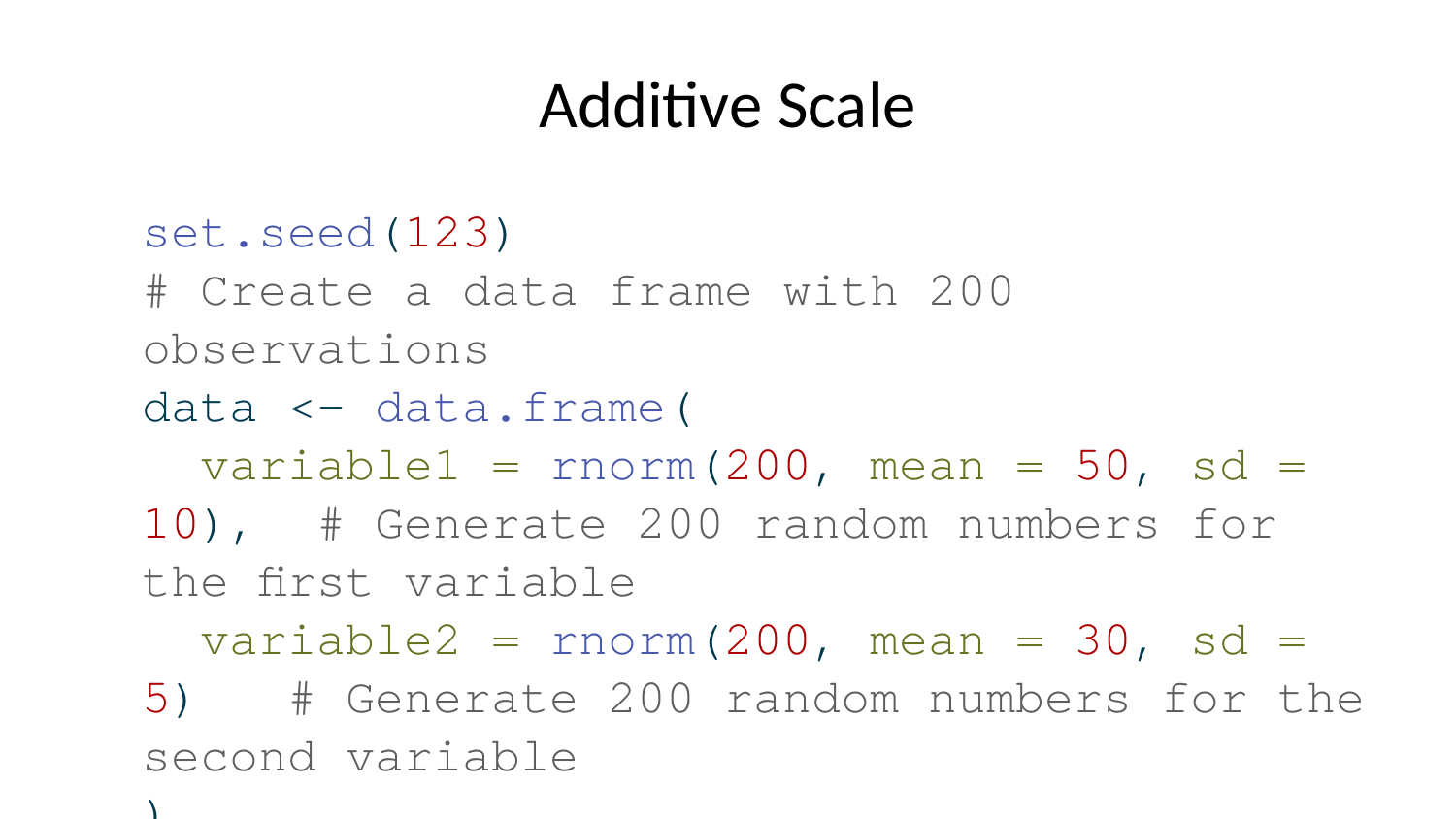

# Additive Scale
set.seed(123)
# Create a data frame with 200 observations
data <- data.frame(
  variable1 = rnorm(200, mean = 50, sd = 10),  # Generate 200 random numbers for the first variable
  variable2 = rnorm(200, mean = 30, sd = 5)   # Generate 200 random numbers for the second variable
)
# Create an additive index variable
# This index is simply the sum of variable1 and variable2
data <- data %>%
  mutate(additive_index = variable1 + variable2)
# Print the first few rows of the generated data
# head() function shows the first six rows of the data frame by default
# The sum of variable1 and variable2 is equivalent to the additive_index value
head(data)
  variable1 variable2 additive_index
1  44.39524  40.99405       85.38930
2  47.69823  36.56206       84.26029
3  65.58708  28.67427       94.26136
4  50.70508  32.71597       83.42105
5  51.29288  27.92830       79.22118
6  67.15065  27.61877       94.76942